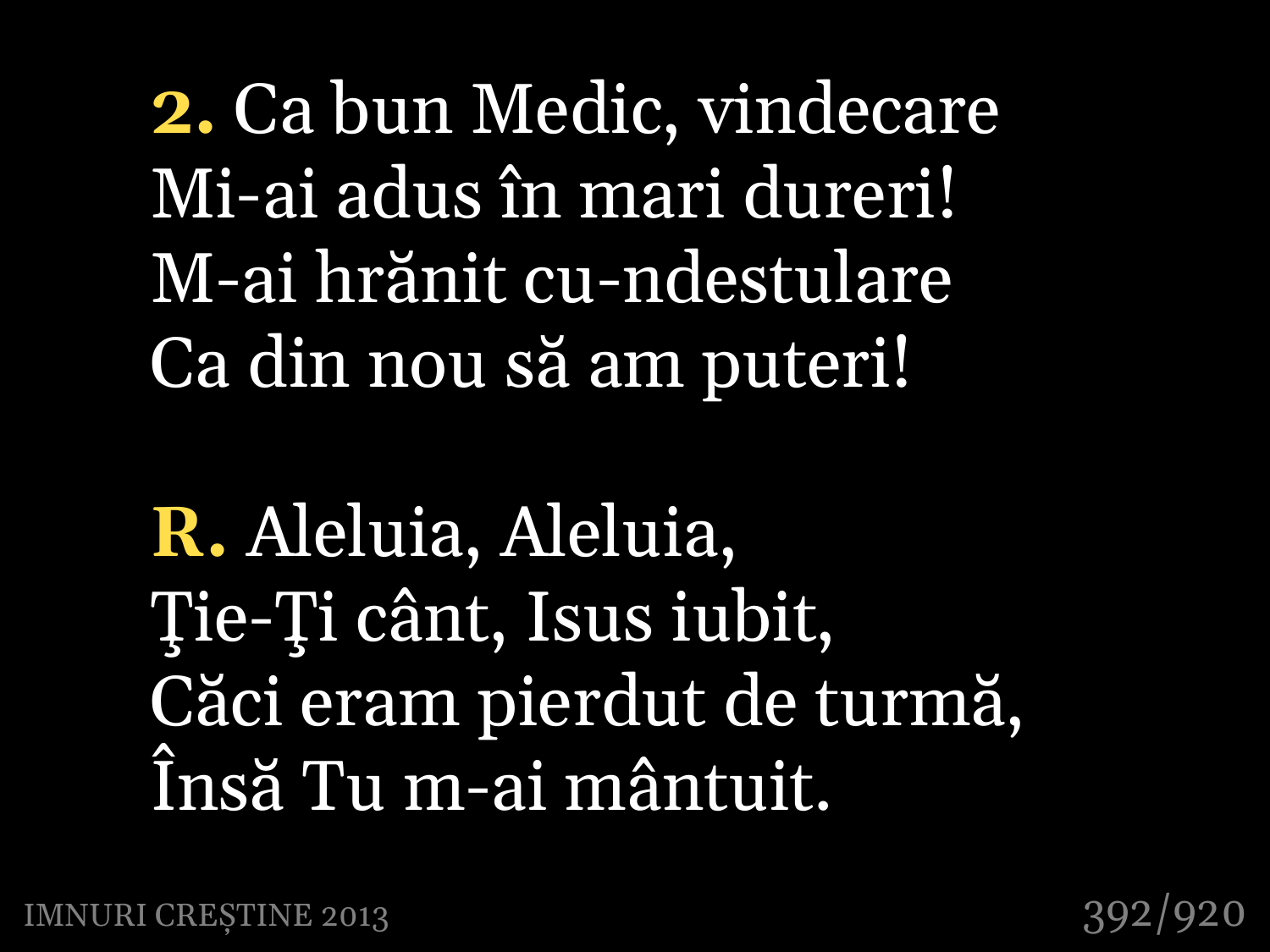

2. Ca bun Medic, vindecare
Mi-ai adus în mari dureri!
M-ai hrănit cu-ndestulare
Ca din nou să am puteri!

R. Aleluia, Aleluia,
Ţie-Ţi cânt, Isus iubit,
Căci eram pierdut de turmă,
Însă Tu m-ai mântuit.
392/920
IMNURI CREȘTINE 2013